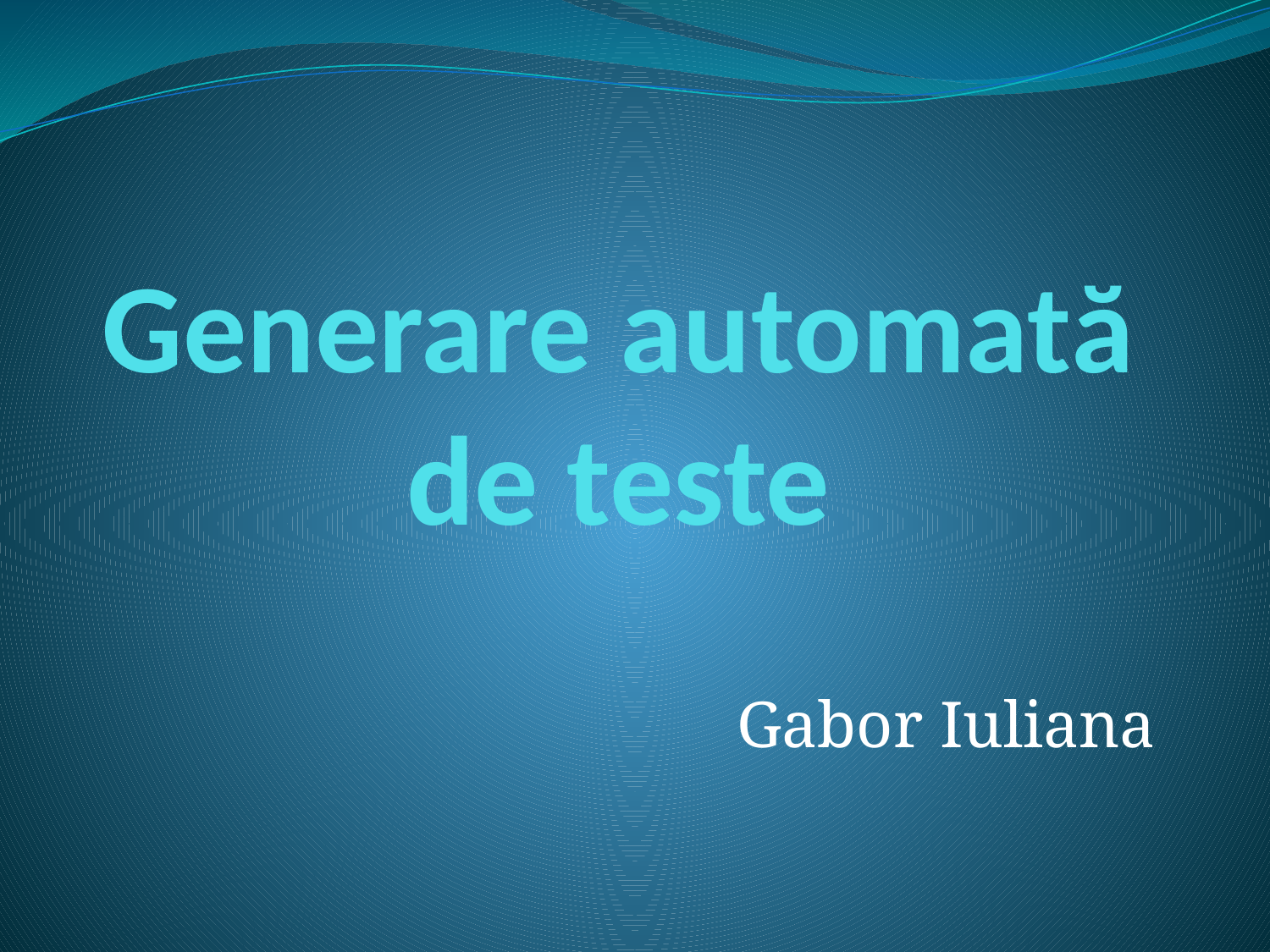

# Generare automată de teste

Gabor Iuliana